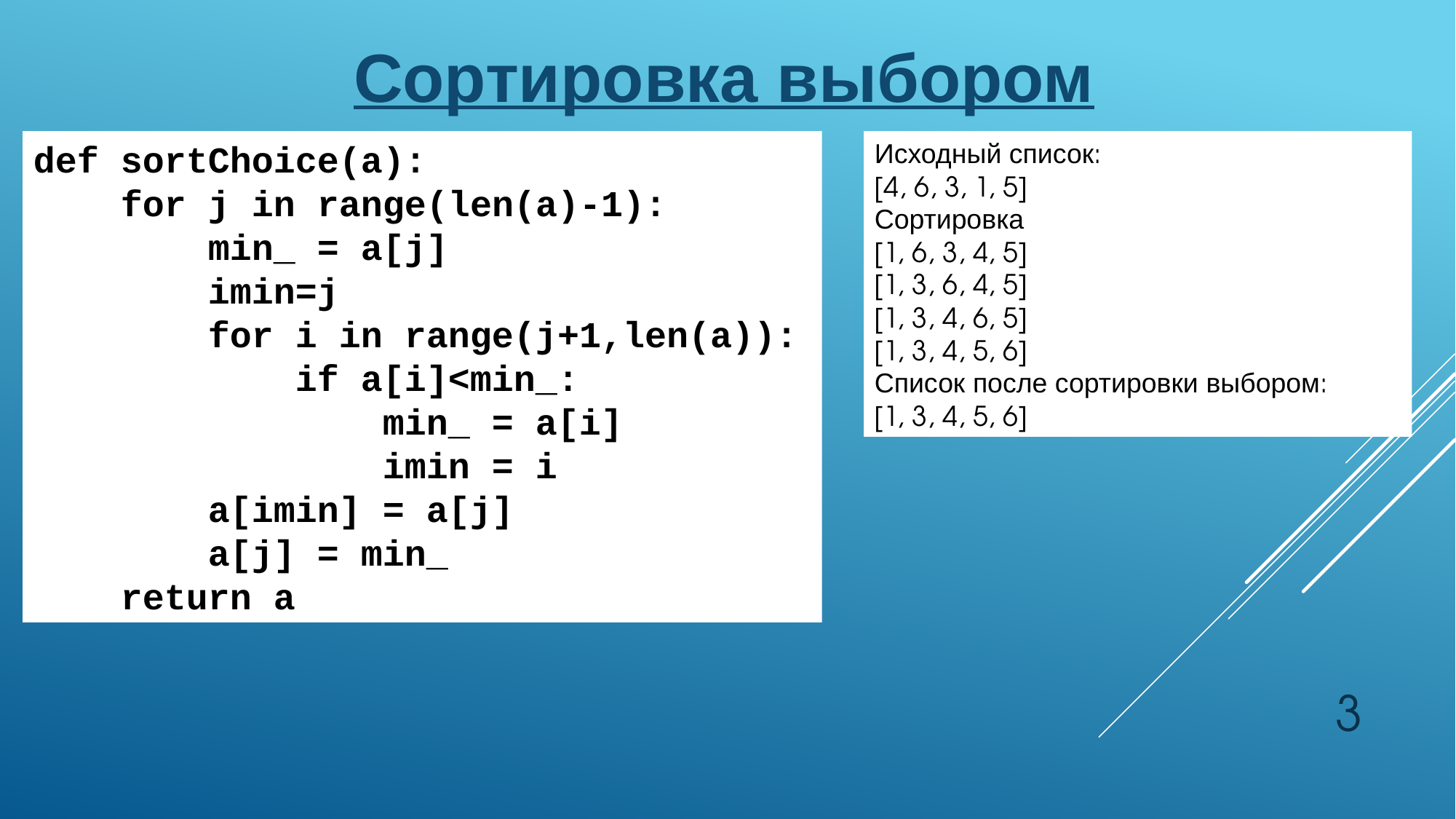

Сортировка выбором
def sortChoice(a):
    for j in range(len(a)-1):
        min_ = a[j]
        imin=j
        for i in range(j+1,len(a)):
            if a[i]<min_:
                min_ = a[i]
                imin = i
        a[imin] = a[j]
        a[j] = min_
    return a
Исходный список:
[4, 6, 3, 1, 5]
Сортировка
[1, 6, 3, 4, 5]
[1, 3, 6, 4, 5]
[1, 3, 4, 6, 5]
[1, 3, 4, 5, 6]
Список после сортировки выбором:
[1, 3, 4, 5, 6]
3